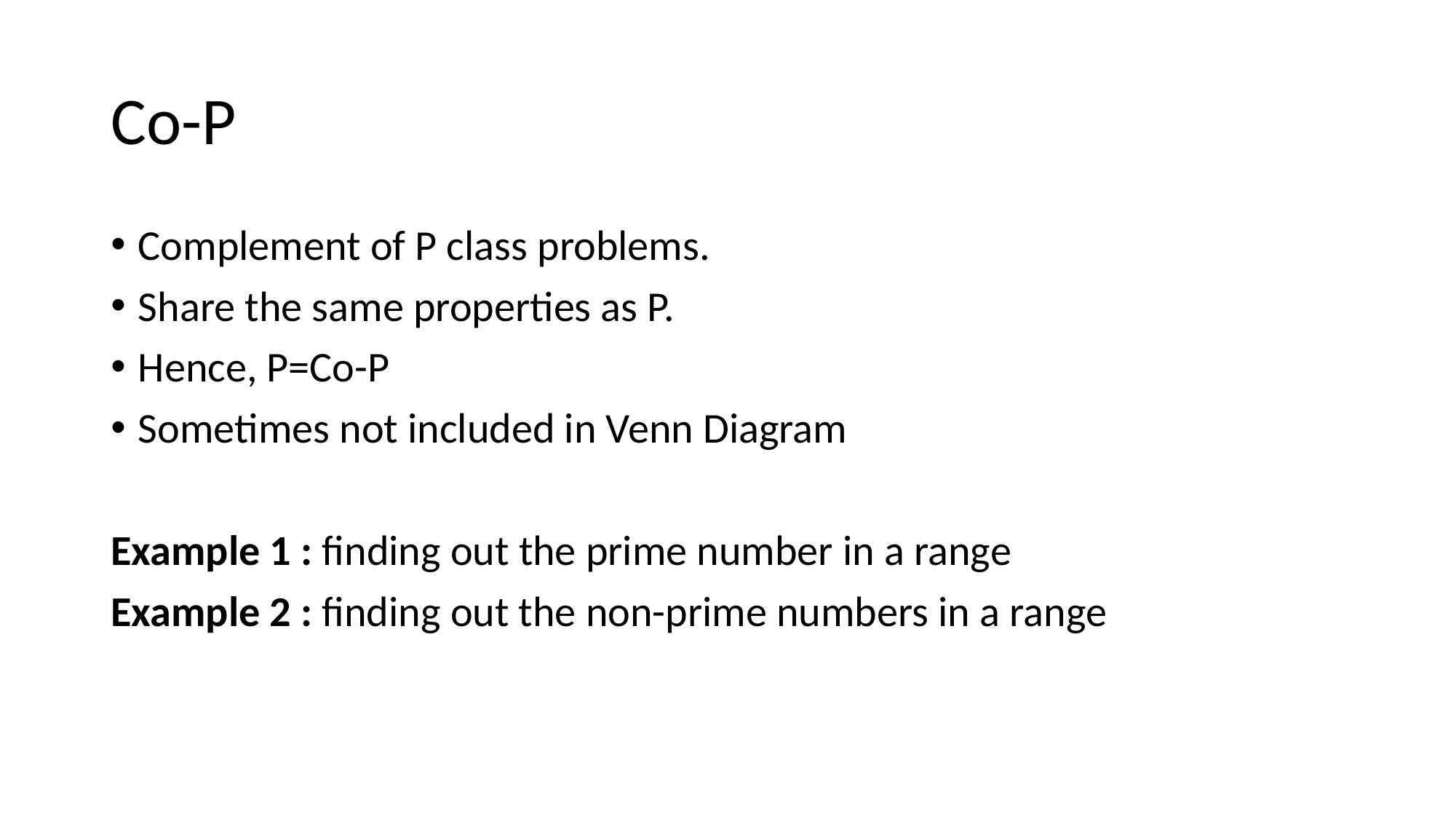

# Co-P
Complement of P class problems.
Share the same properties as P.
Hence, P=Co-P
Sometimes not included in Venn Diagram

Example 1 : finding out the prime number in a range
Example 2 : finding out the non-prime numbers in a range